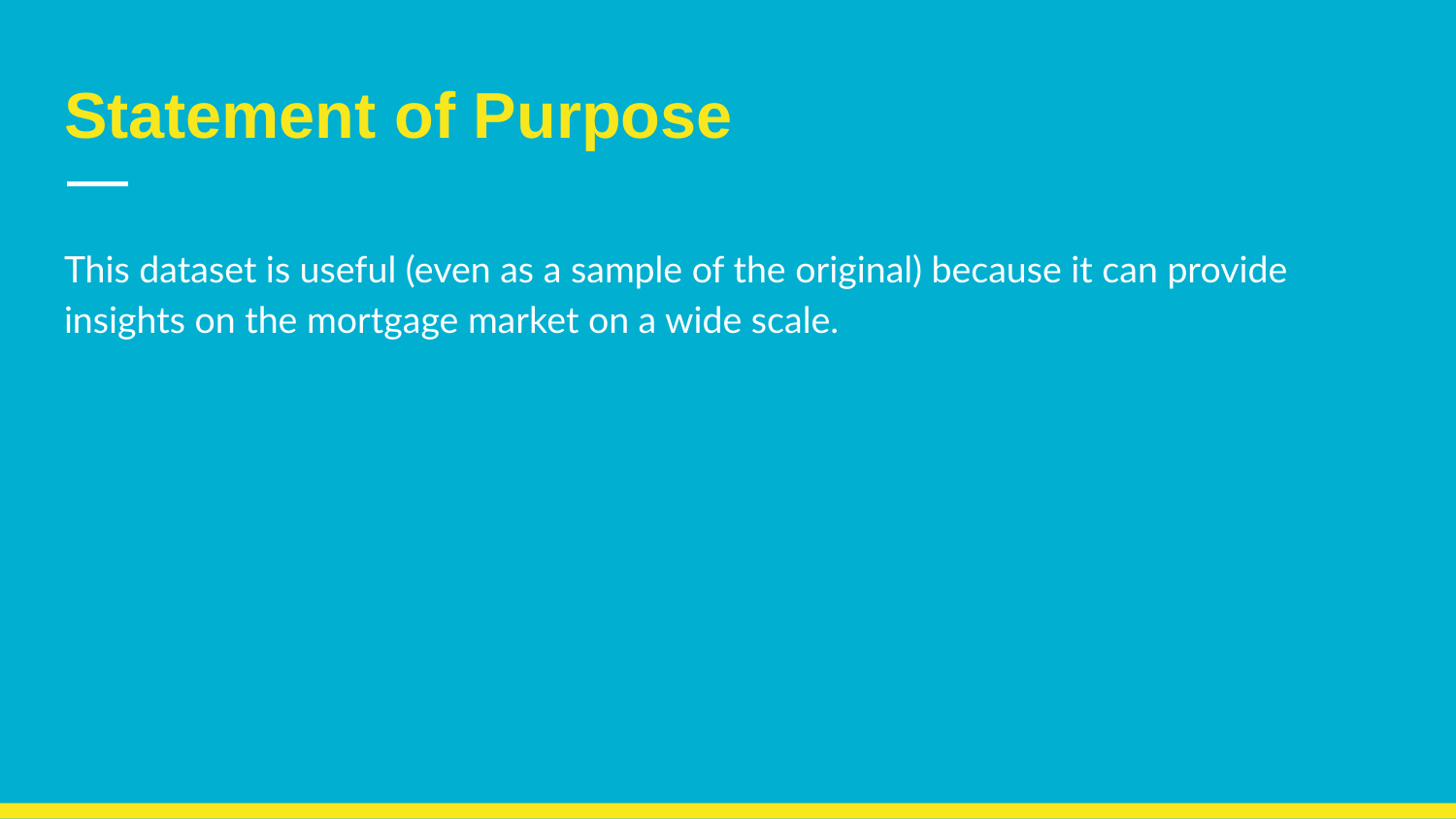

# Statement of Purpose
This dataset is useful (even as a sample of the original) because it can provide insights on the mortgage market on a wide scale.